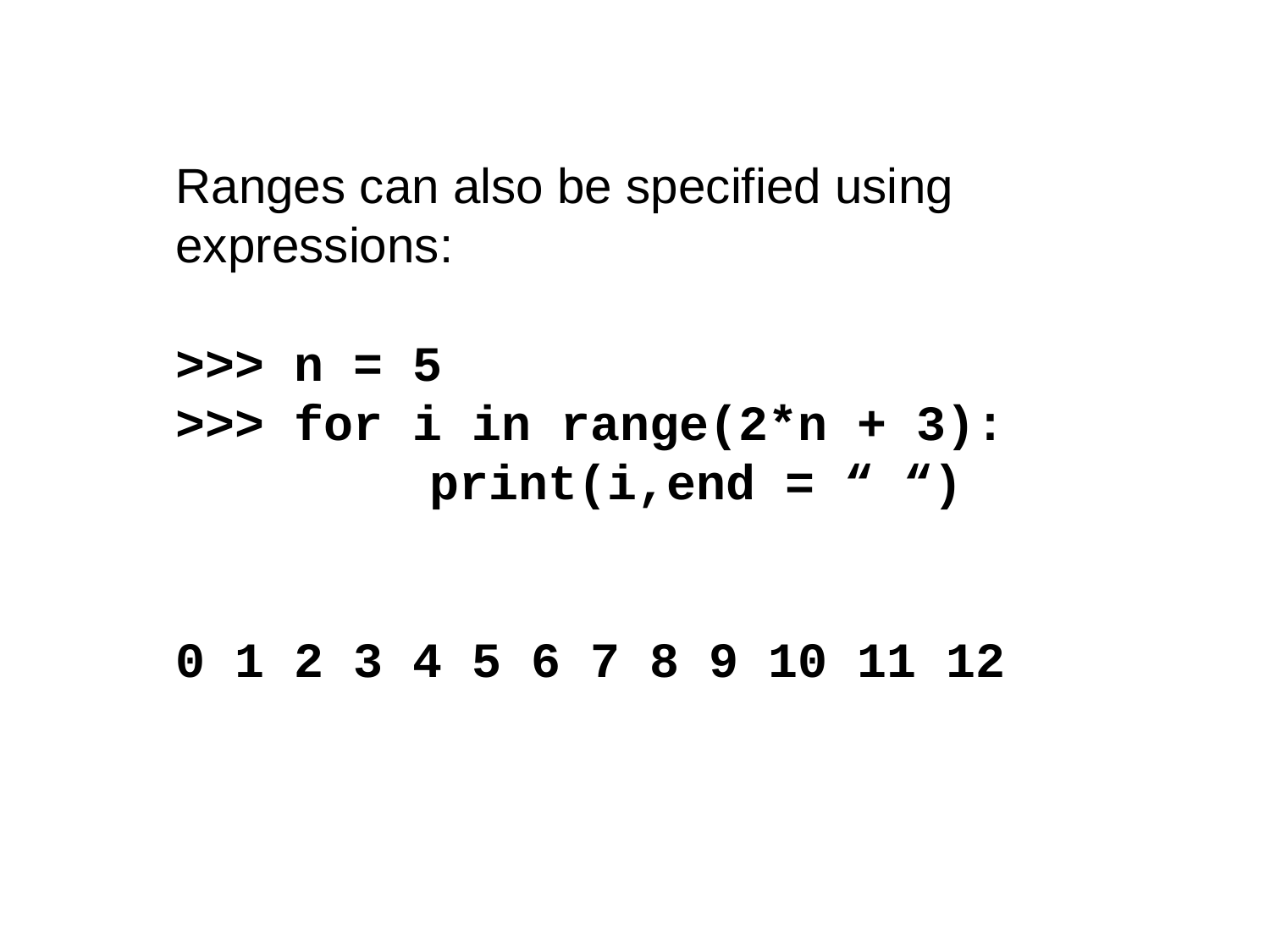

Ranges can also be specified using expressions:

>>> n = 5
>>> for i in range(2*n + 3):
		print(i,end = “ “)

0 1 2 3 4 5 6 7 8 9 10 11 12
27